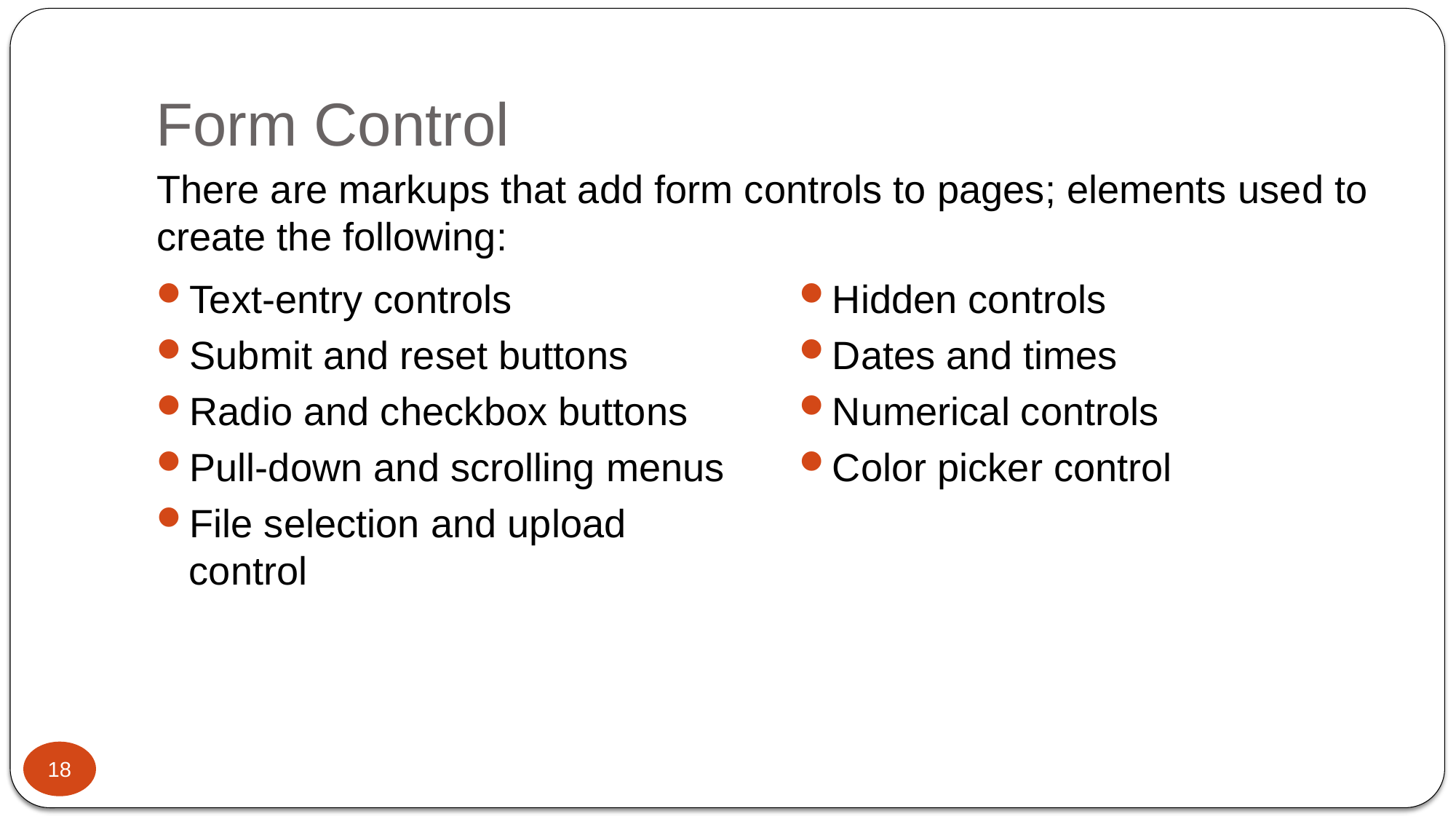

# Form Control
There are markups that add form controls to pages; elements used to create the following:
Text-entry controls
Submit and reset buttons
Radio and checkbox buttons
Pull-down and scrolling menus
File selection and upload control

Hidden controls
Dates and times
Numerical controls
Color picker control

18